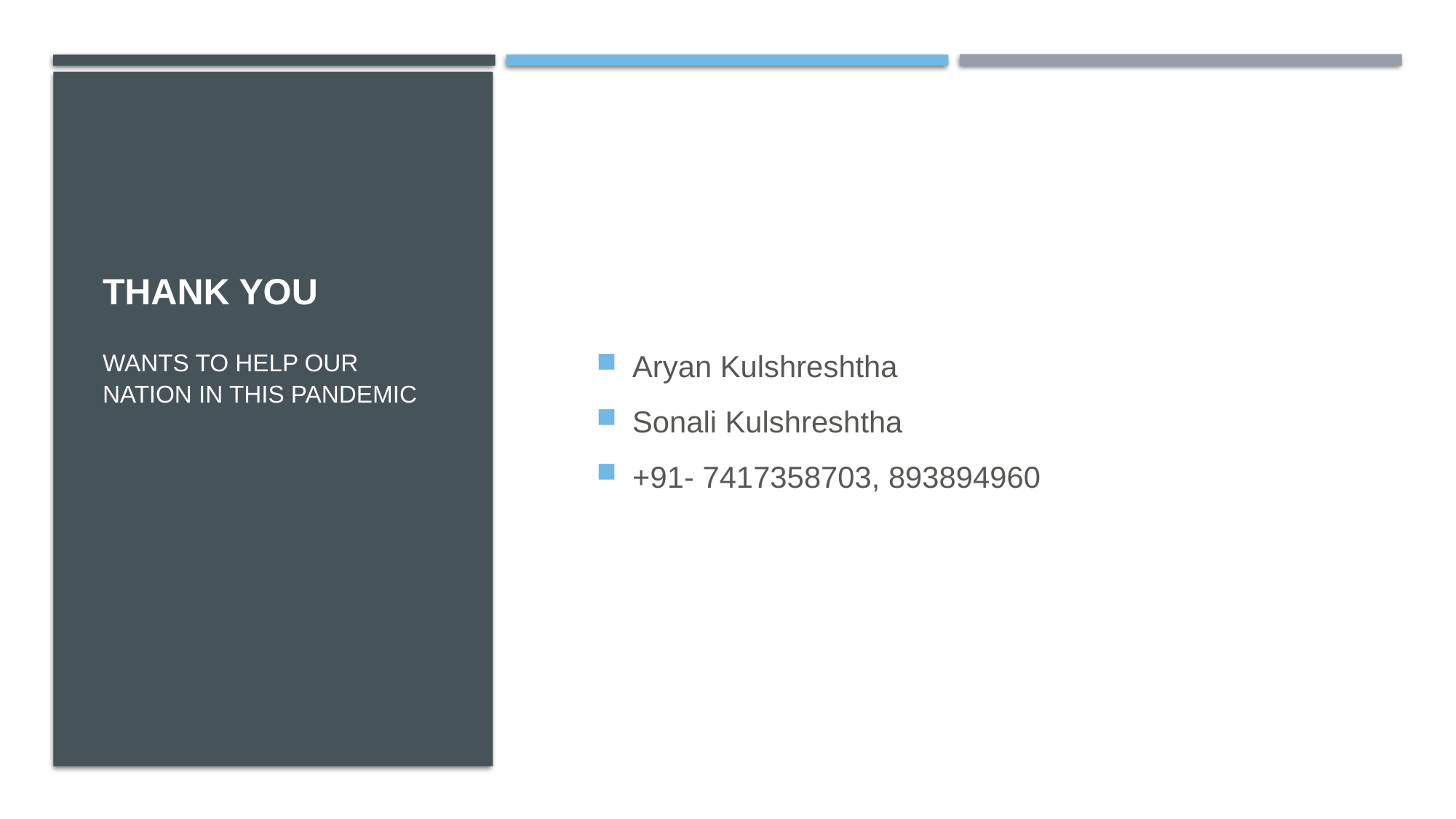

# THANK YOU
Aryan Kulshreshtha
Sonali Kulshreshtha
+91- 7417358703, 893894960
WANTS TO HELP OUR NATION IN THIS PANDEMIC